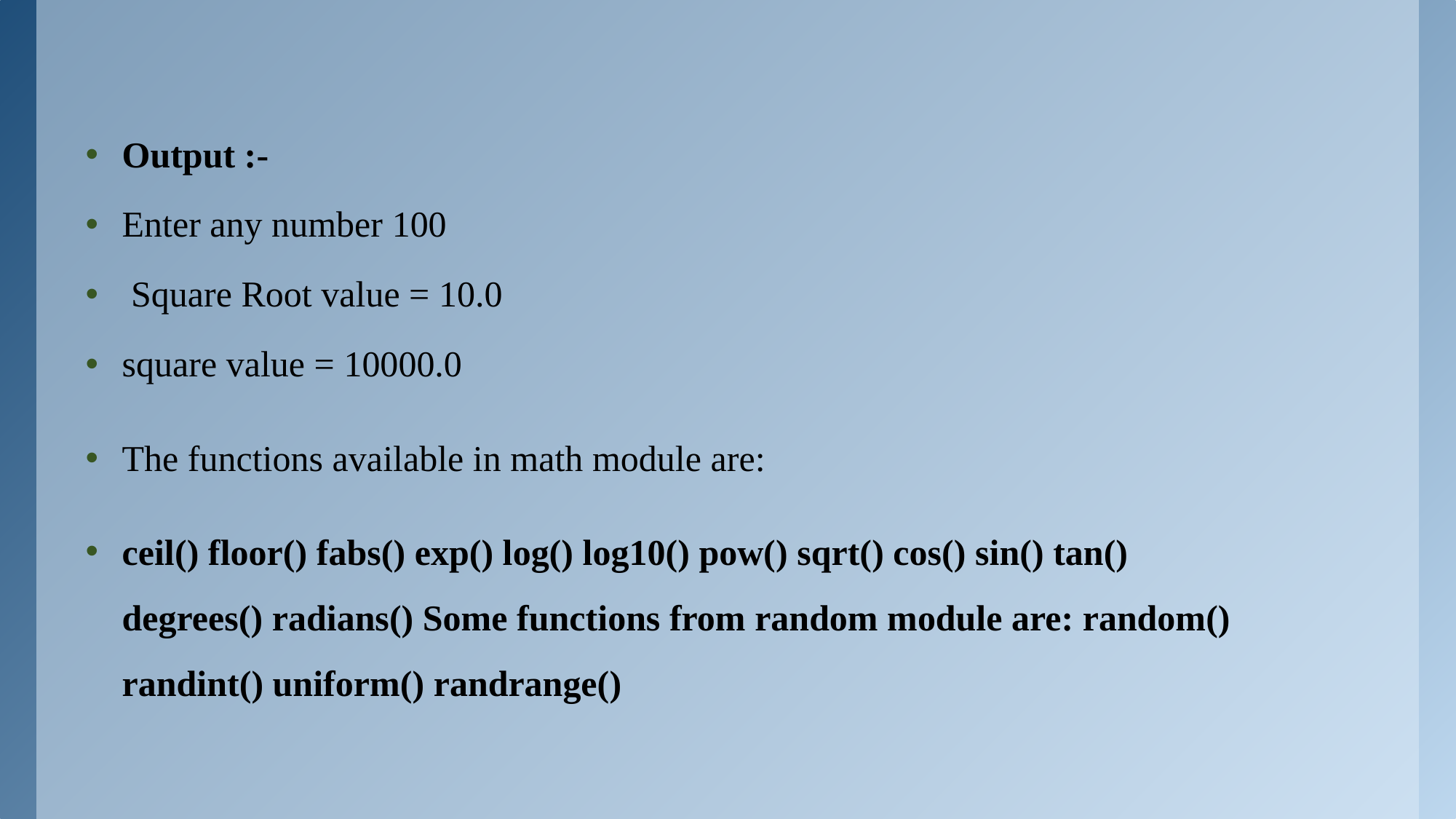

Output :-
Enter any number 100
 Square Root value = 10.0
square value = 10000.0
The functions available in math module are:
ceil() floor() fabs() exp() log() log10() pow() sqrt() cos() sin() tan() degrees() radians() Some functions from random module are: random() randint() uniform() randrange()